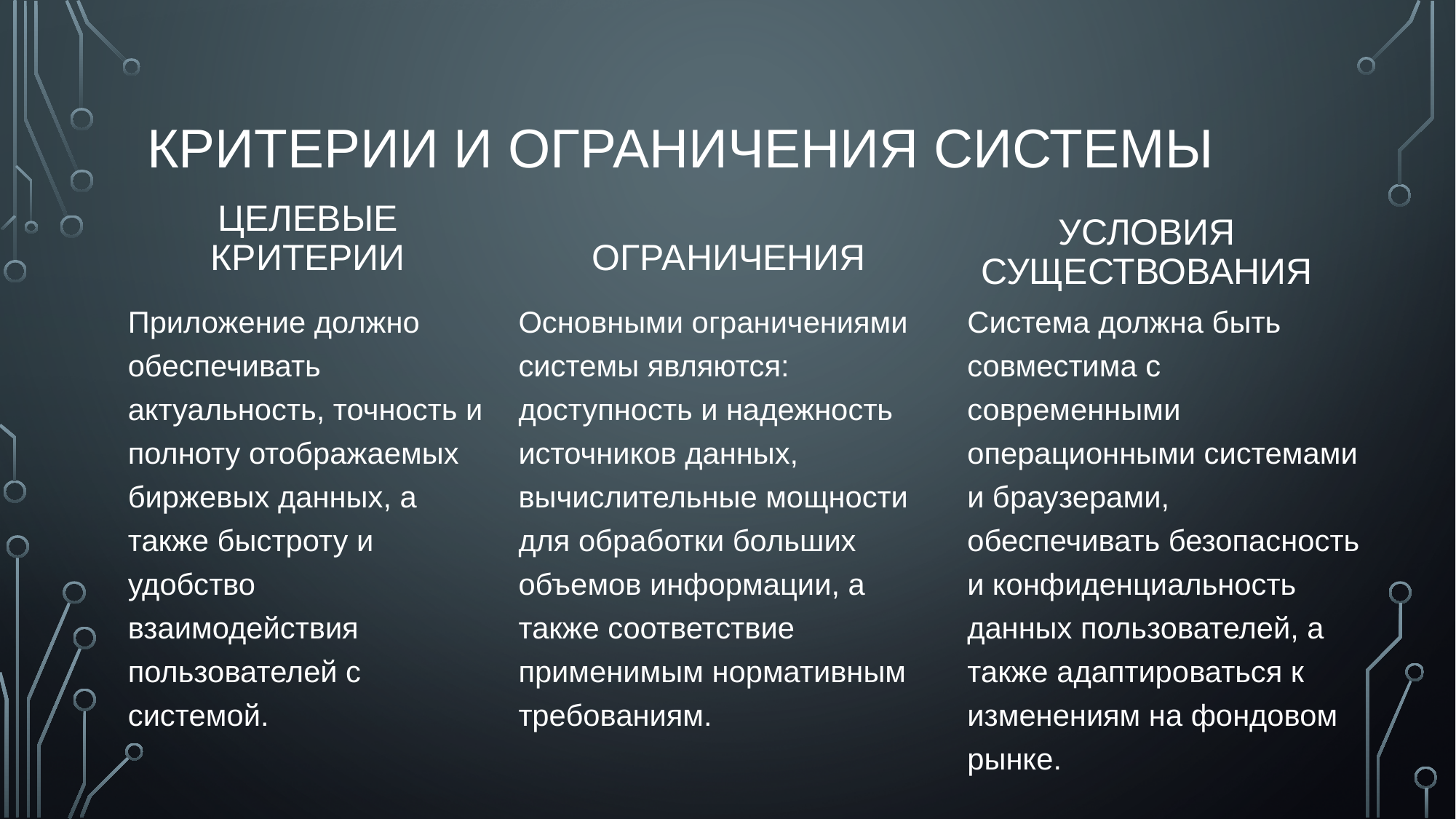

# Критерии и ограничения системы
Ограничения
Целевые критерии
Условия существования
Приложение должно обеспечивать актуальность, точность и полноту отображаемых биржевых данных, а также быстроту и удобство взаимодействия пользователей с системой.

Система должна быть совместима с современными операционными системами и браузерами, обеспечивать безопасность и конфиденциальность данных пользователей, а также адаптироваться к изменениям на фондовом рынке.
Основными ограничениями системы являются: доступность и надежность источников данных, вычислительные мощности для обработки больших объемов информации, а также соответствие применимым нормативным требованиям.